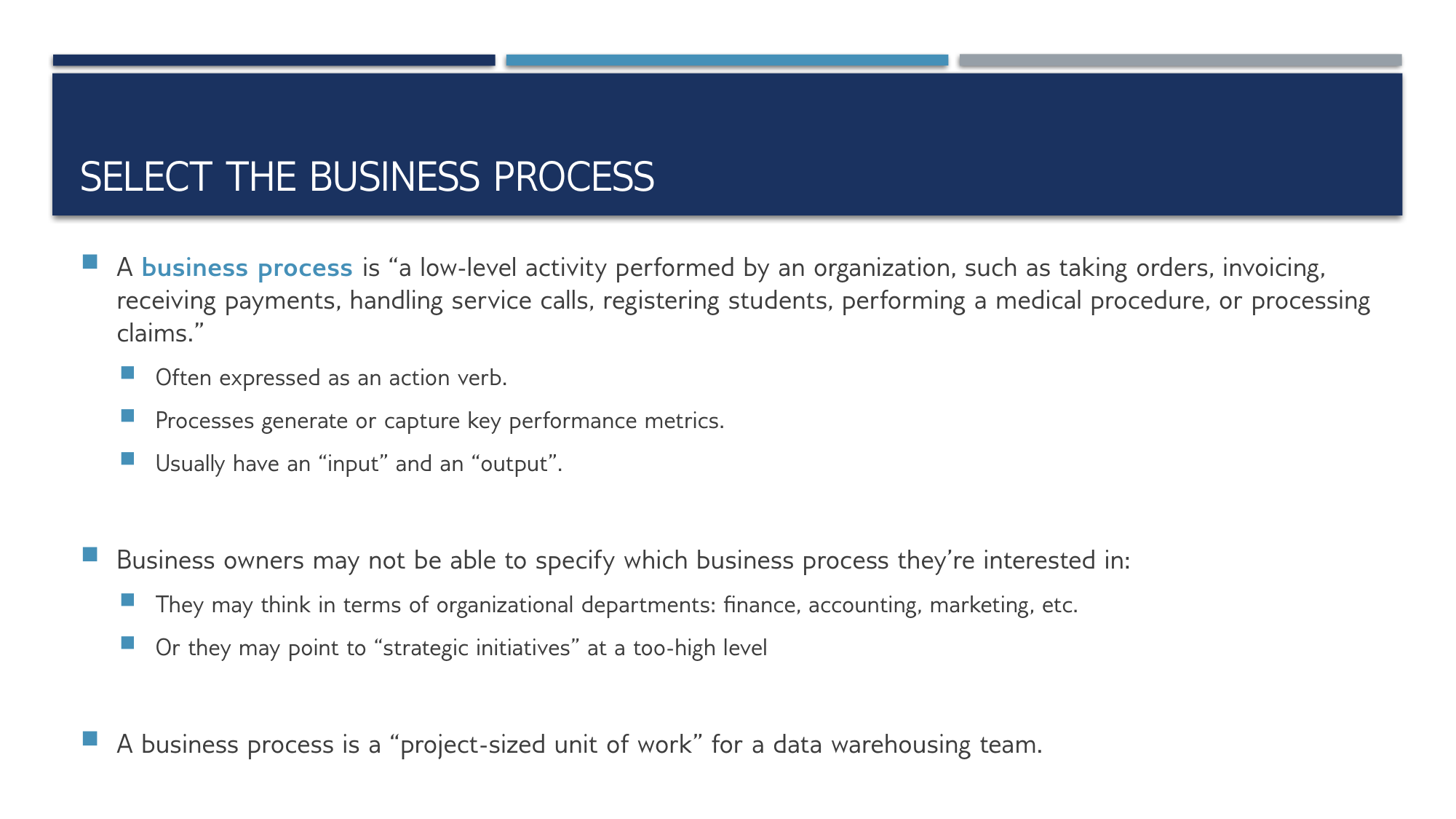

# Select the business process
A business process is “a low-level activity performed by an organization, such as taking orders, invoicing, receiving payments, handling service calls, registering students, performing a medical procedure, or processing claims.”
Often expressed as an action verb.
Processes generate or capture key performance metrics.
Usually have an “input” and an “output”.

Business owners may not be able to specify which business process they’re interested in:
They may think in terms of organizational departments: finance, accounting, marketing, etc.
Or they may point to “strategic initiatives” at a too-high level

A business process is a “project-sized unit of work” for a data warehousing team.